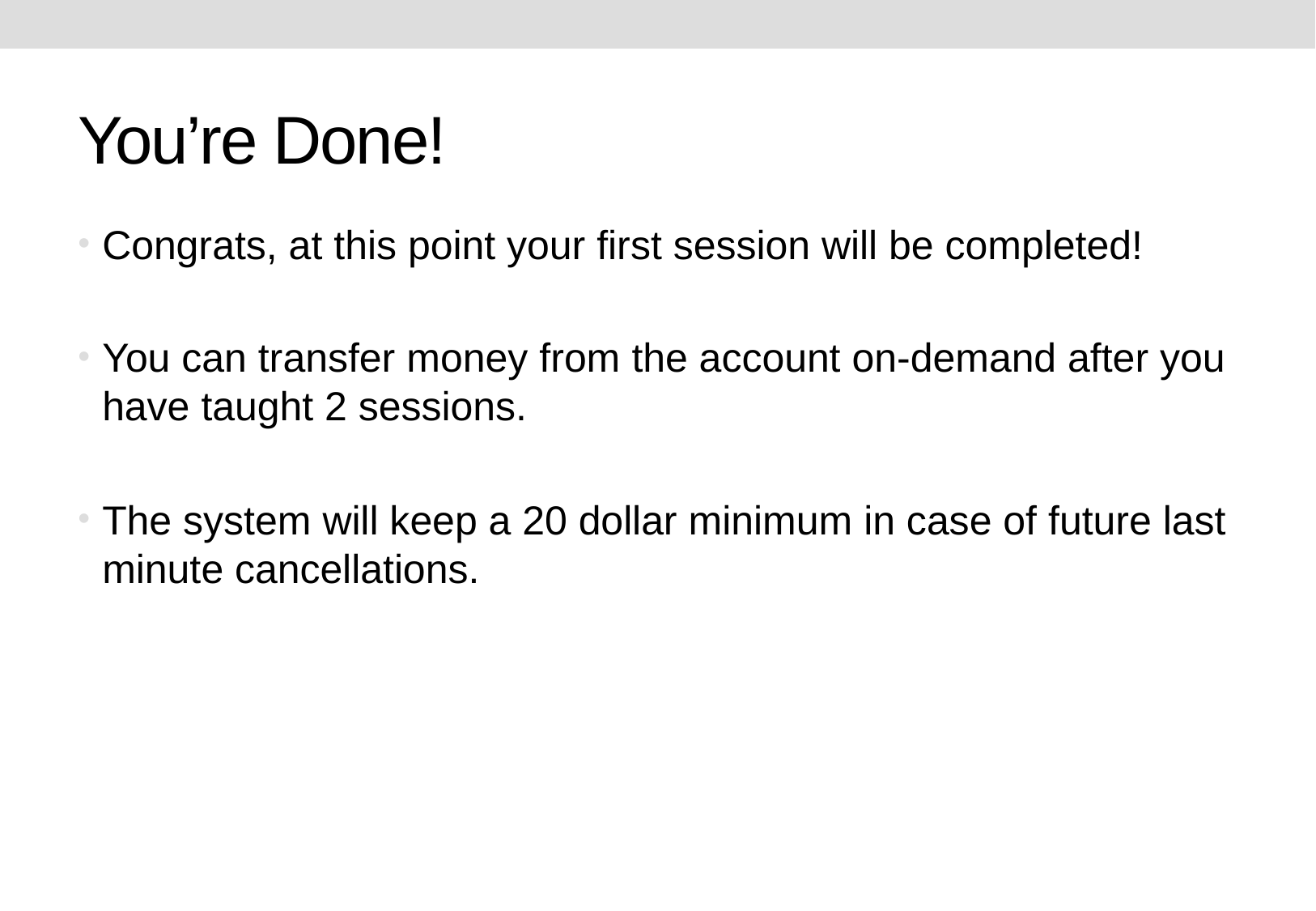

# You’re Done!
Congrats, at this point your first session will be completed!

You can transfer money from the account on-demand after you have taught 2 sessions.

The system will keep a 20 dollar minimum in case of future last minute cancellations.